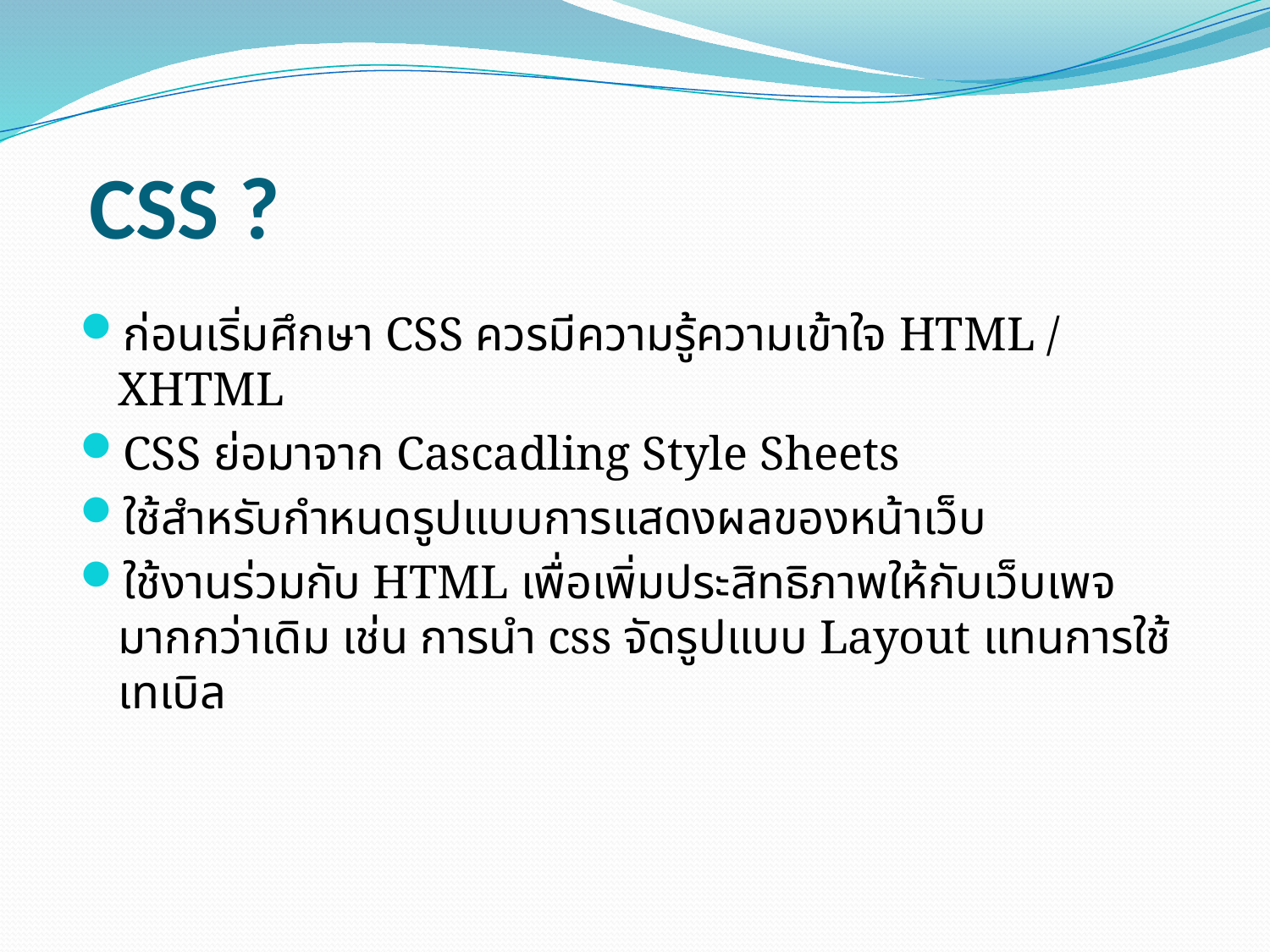

# CSS ?
ก่อนเริ่มศึกษา CSS ควรมีความรู้ความเข้าใจ HTML / XHTML
CSS ย่อมาจาก Cascadling Style Sheets
ใช้สำหรับกำหนดรูปแบบการแสดงผลของหน้าเว็บ
ใช้งานร่วมกับ HTML เพื่อเพิ่มประสิทธิภาพให้กับเว็บเพจมากกว่าเดิม เช่น การนำ css จัดรูปแบบ Layout แทนการใช้เทเบิล